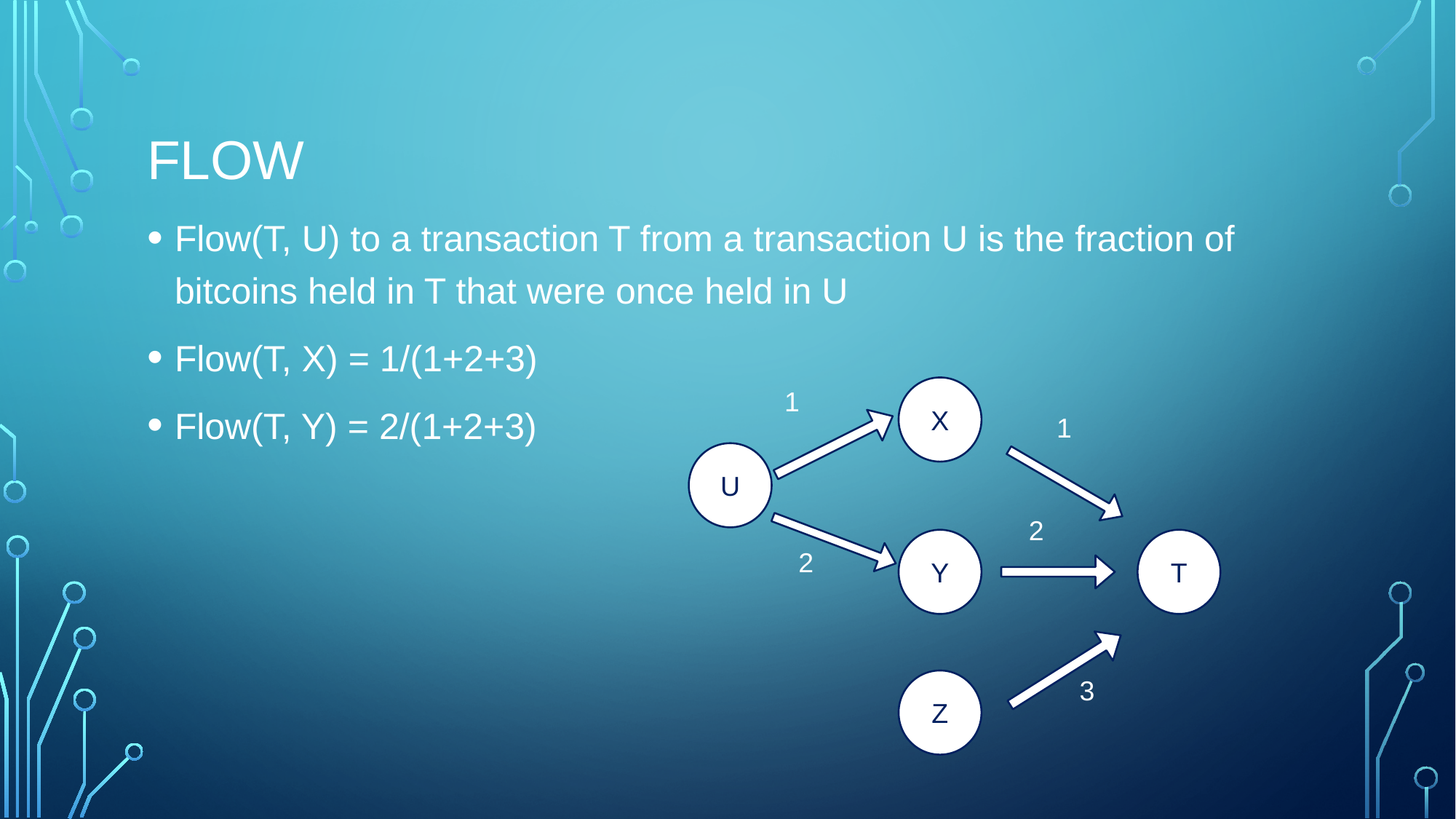

# FLOW
Flow(T, U) to a transaction T from a transaction U is the fraction of bitcoins held in T that were once held in U
Flow(T, X) = 1/(1+2+3)
Flow(T, Y) = 2/(1+2+3)

X
1
1

U

2

Y
T
2

3
Z